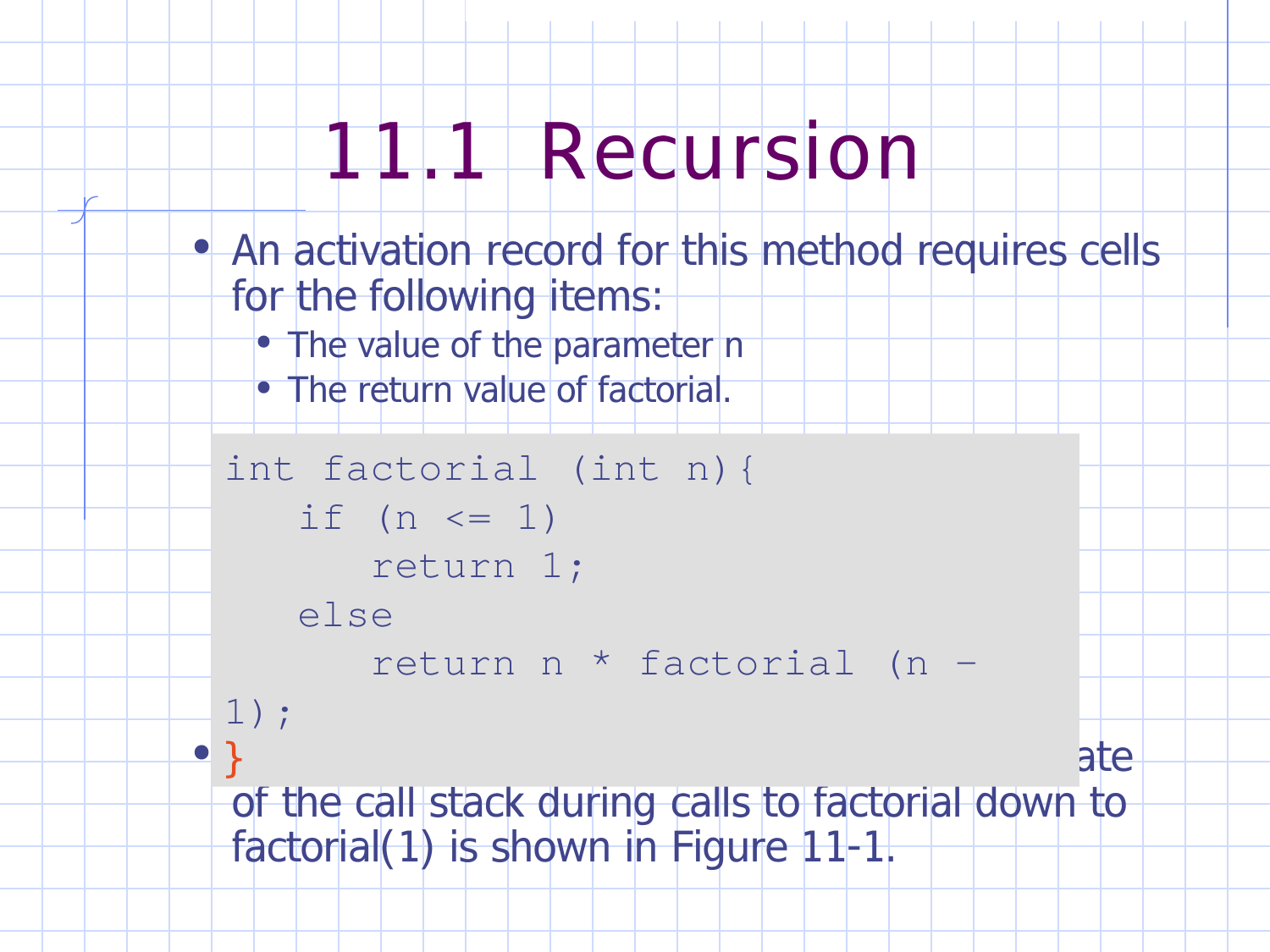

# 11.1  Recursion
An activation record for this method requires cells for the following items:
The value of the parameter n
The return value of factorial.

Suppose we call factorial(4). A trace of the state of the call stack during calls to factorial down to factorial(1) is shown in Figure 11-1.
int factorial (int n){
   if (n <= 1)
      return 1;
   else
      return n * factorial (n - 1);
}